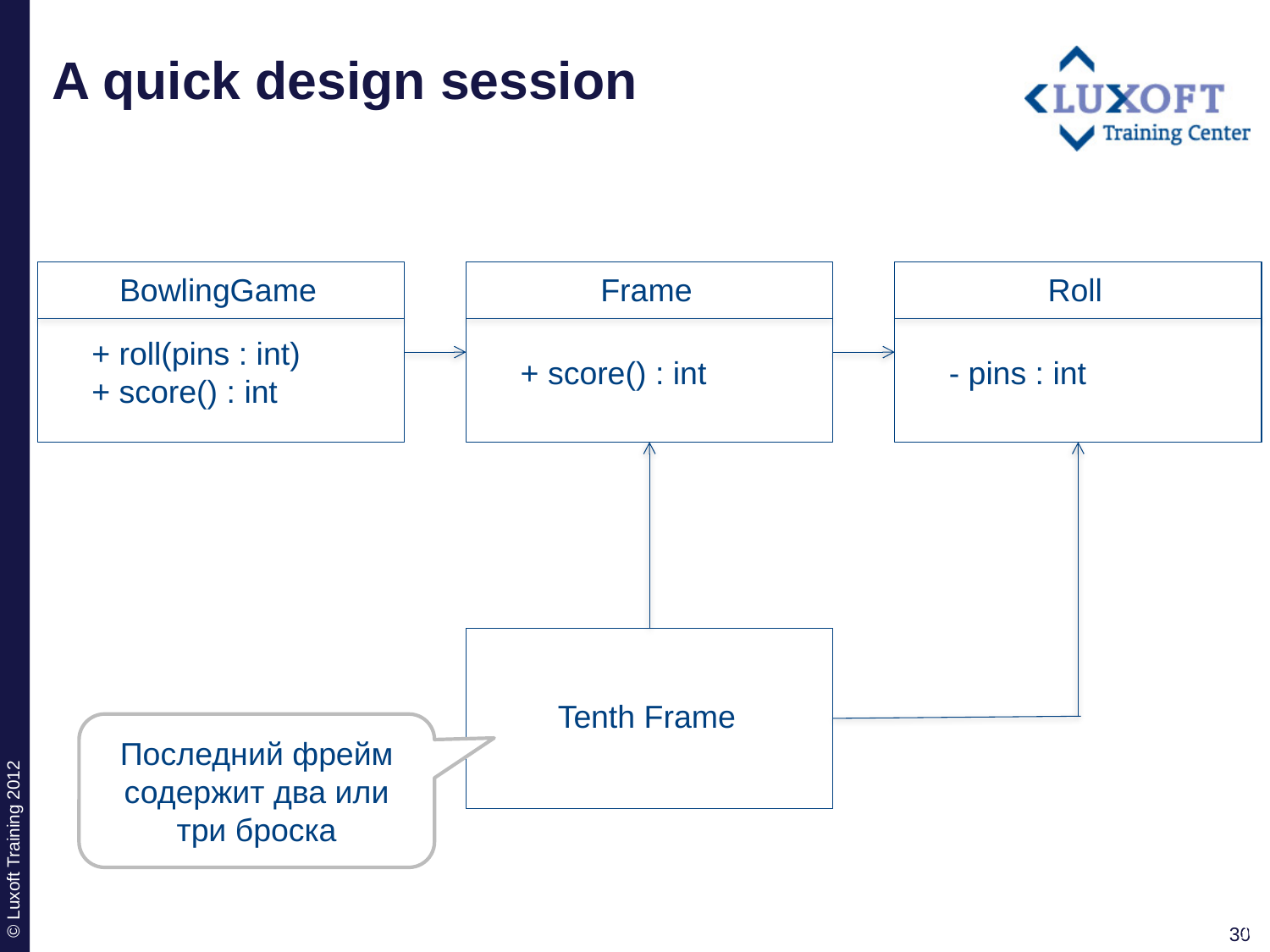

# A quick design session

BowlingGame
+ roll(pins : int)
+ score() : int

Frame
+ score() : int

Roll
- pins : int

Tenth Frame
Последний фрейм содержит два или три броска